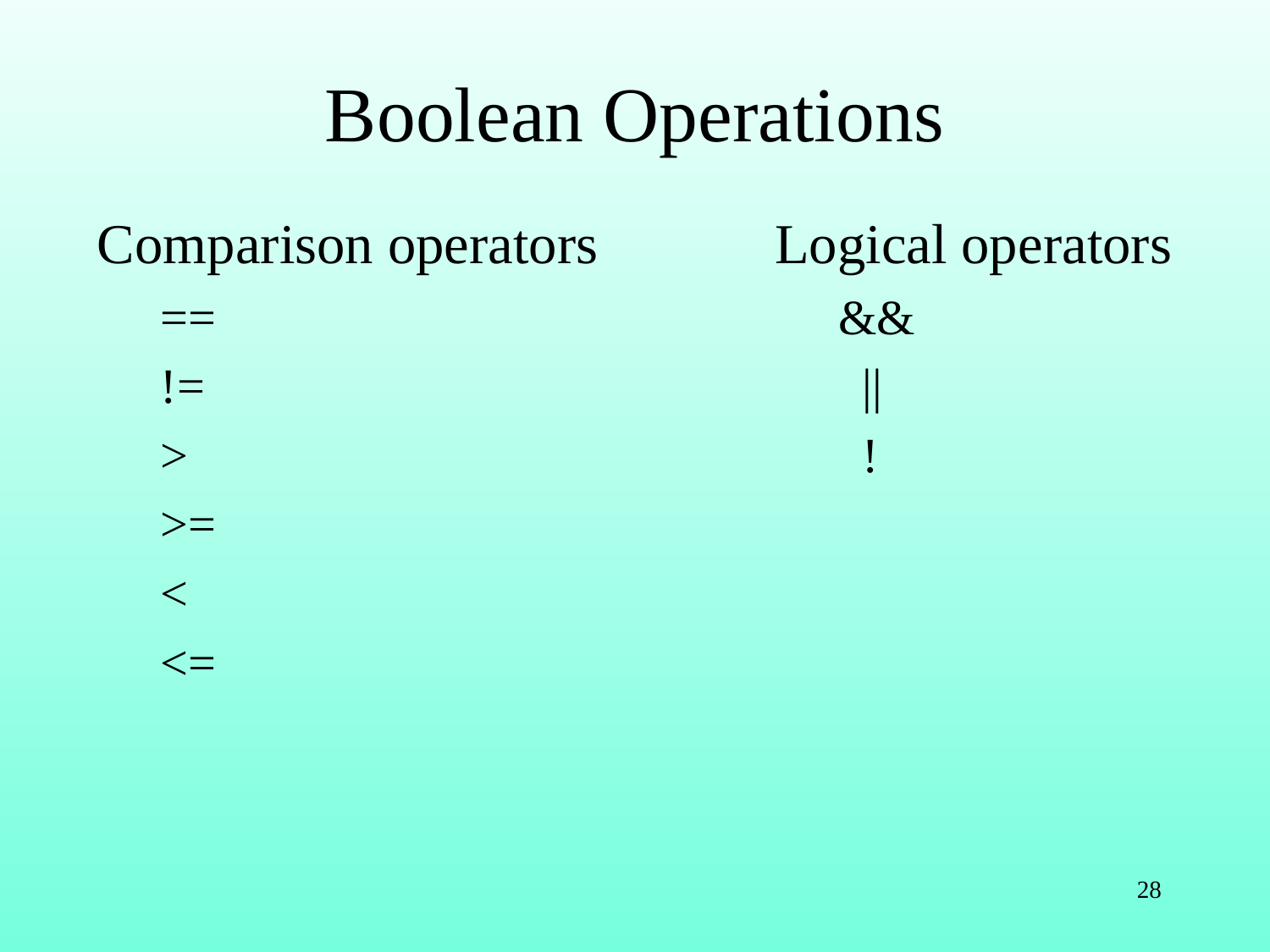

# Boolean Operations
Comparison operators
==
!=
>
>=
<
<=
Logical operators
&&
  ||
  !
28